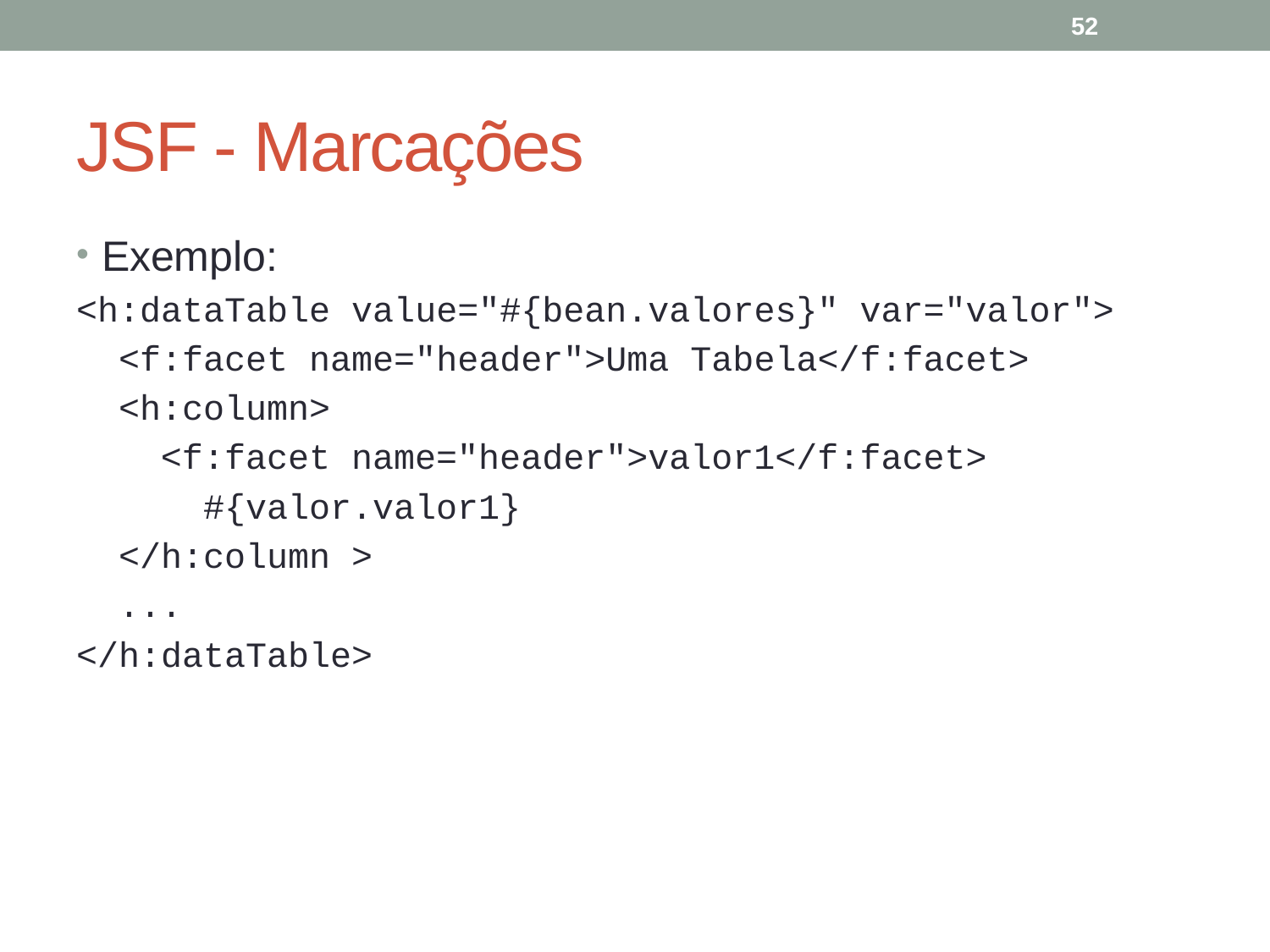

52
# JSF - Marcações
Exemplo:
<h:dataTable value="#{bean.valores}" var="valor">
  <f:facet name="header">Uma Tabela</f:facet>
  <h:column>
    <f:facet name="header">valor1</f:facet>
      #{valor.valor1}
  </h:column >
  ...
</h:dataTable>